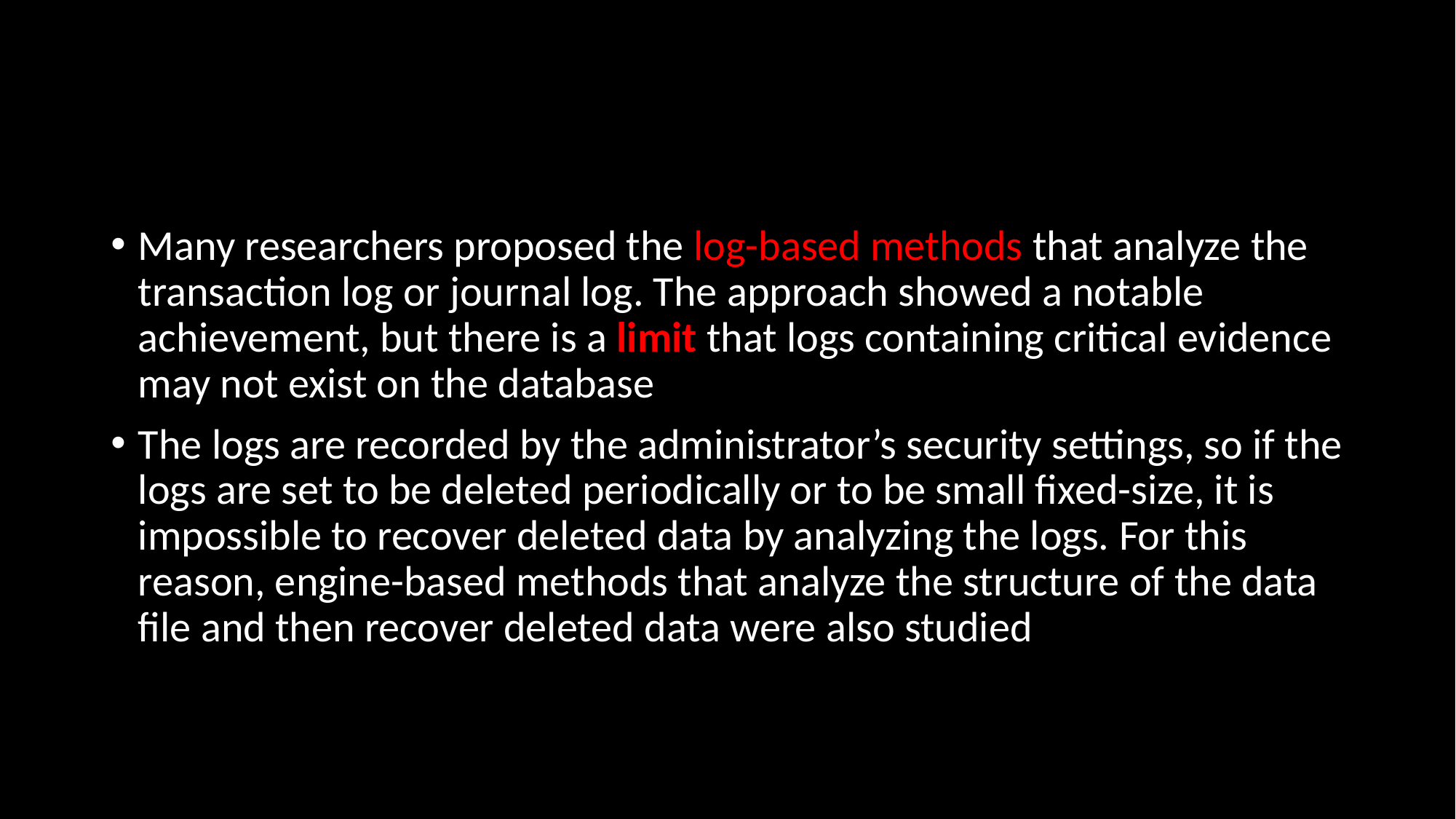

Many researchers proposed the log-based methods that analyze the transaction log or journal log. The approach showed a notable achievement, but there is a limit that logs containing critical evidence may not exist on the database
The logs are recorded by the administrator’s security settings, so if the logs are set to be deleted periodically or to be small fixed-size, it is impossible to recover deleted data by analyzing the logs. For this reason, engine-based methods that analyze the structure of the data file and then recover deleted data were also studied